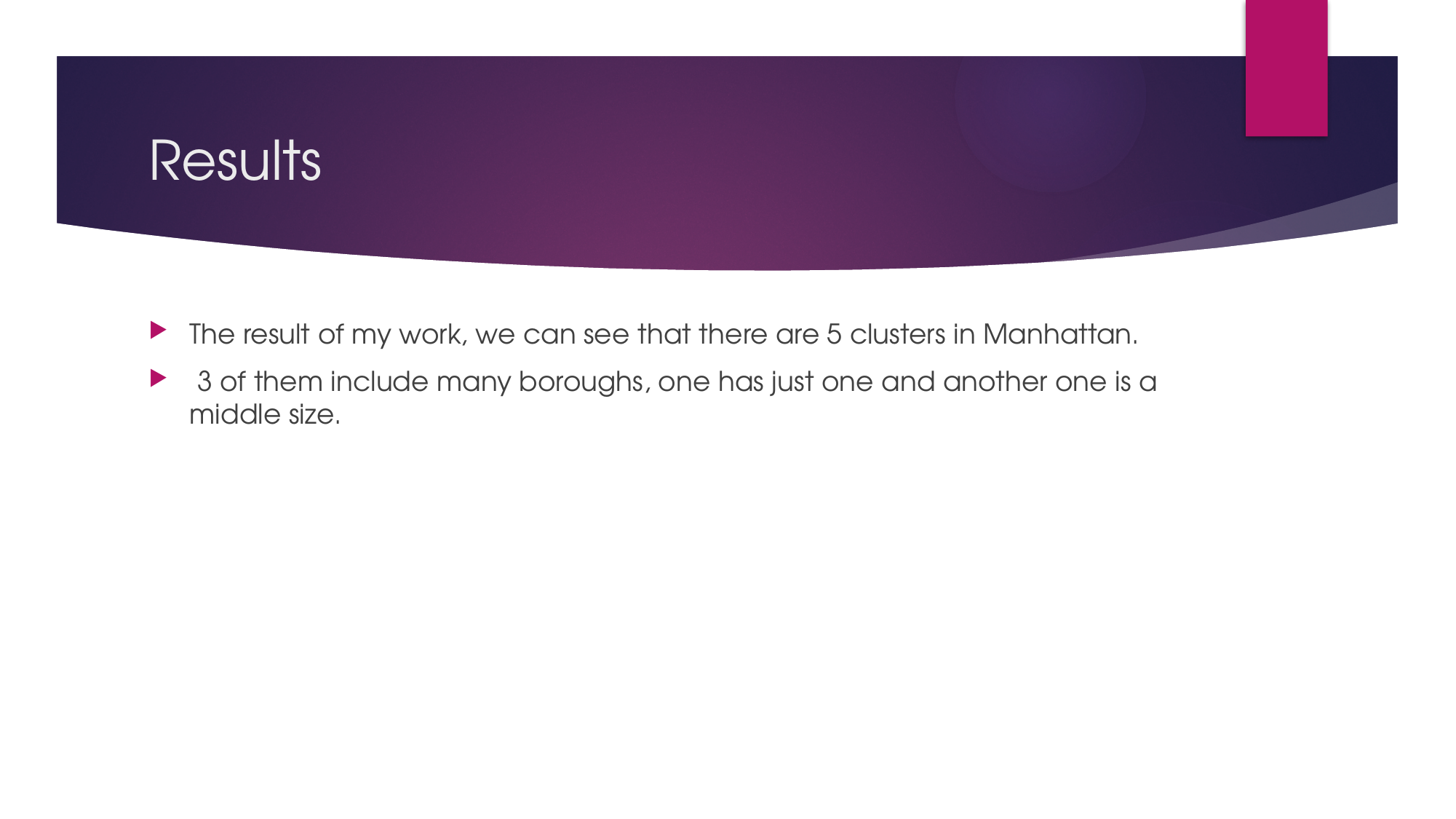

# Results
The result of my work, we can see that there are 5 clusters in Manhattan.
 3 of them include many boroughs, one has just one and another one is a middle size.